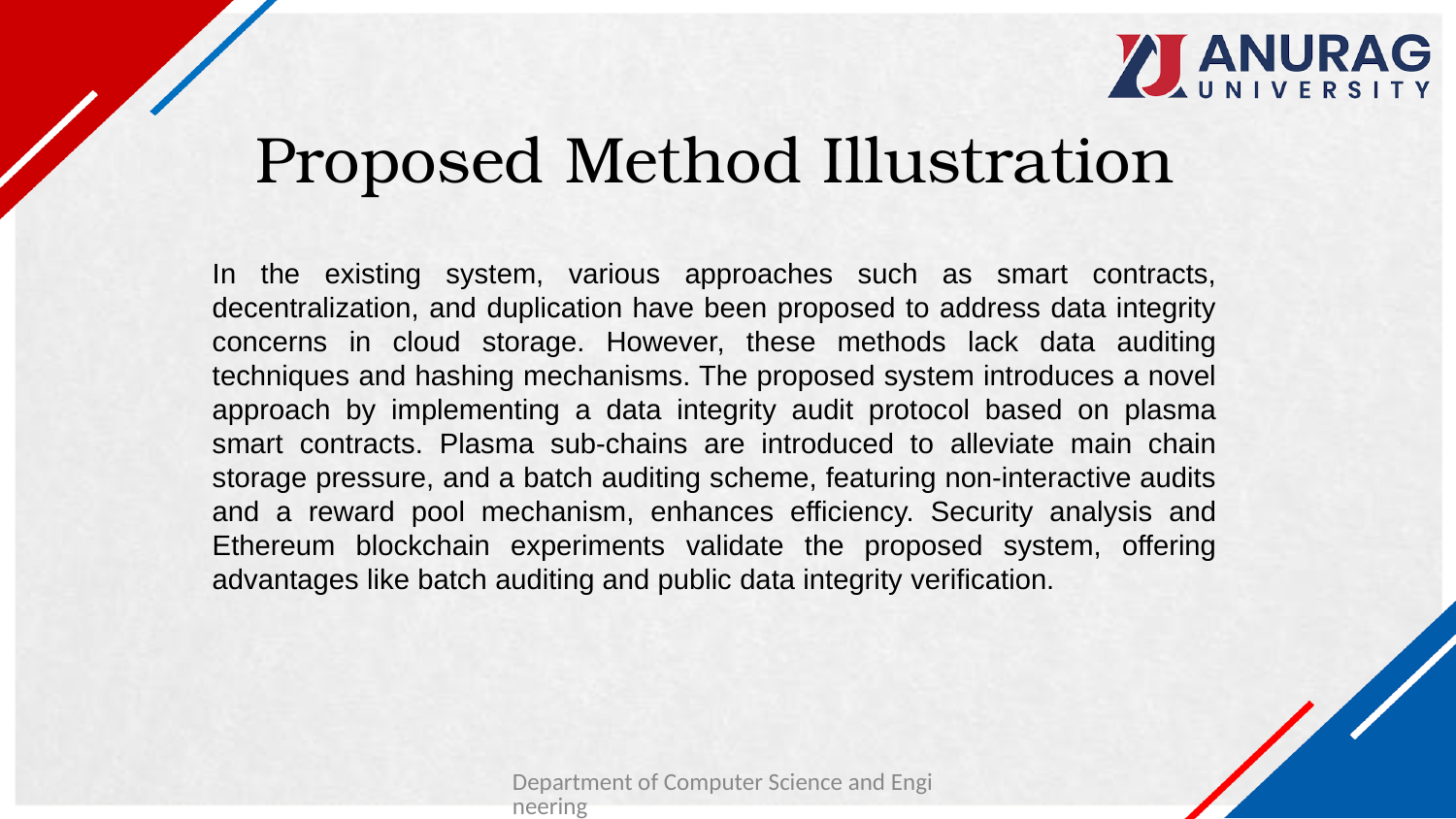

# Proposed Method Illustration
In the existing system, various approaches such as smart contracts, decentralization, and duplication have been proposed to address data integrity concerns in cloud storage. However, these methods lack data auditing techniques and hashing mechanisms. The proposed system introduces a novel approach by implementing a data integrity audit protocol based on plasma smart contracts. Plasma sub-chains are introduced to alleviate main chain storage pressure, and a batch auditing scheme, featuring non-interactive audits and a reward pool mechanism, enhances efficiency. Security analysis and Ethereum blockchain experiments validate the proposed system, offering advantages like batch auditing and public data integrity verification.

Department of Computer Science and Engineering
9